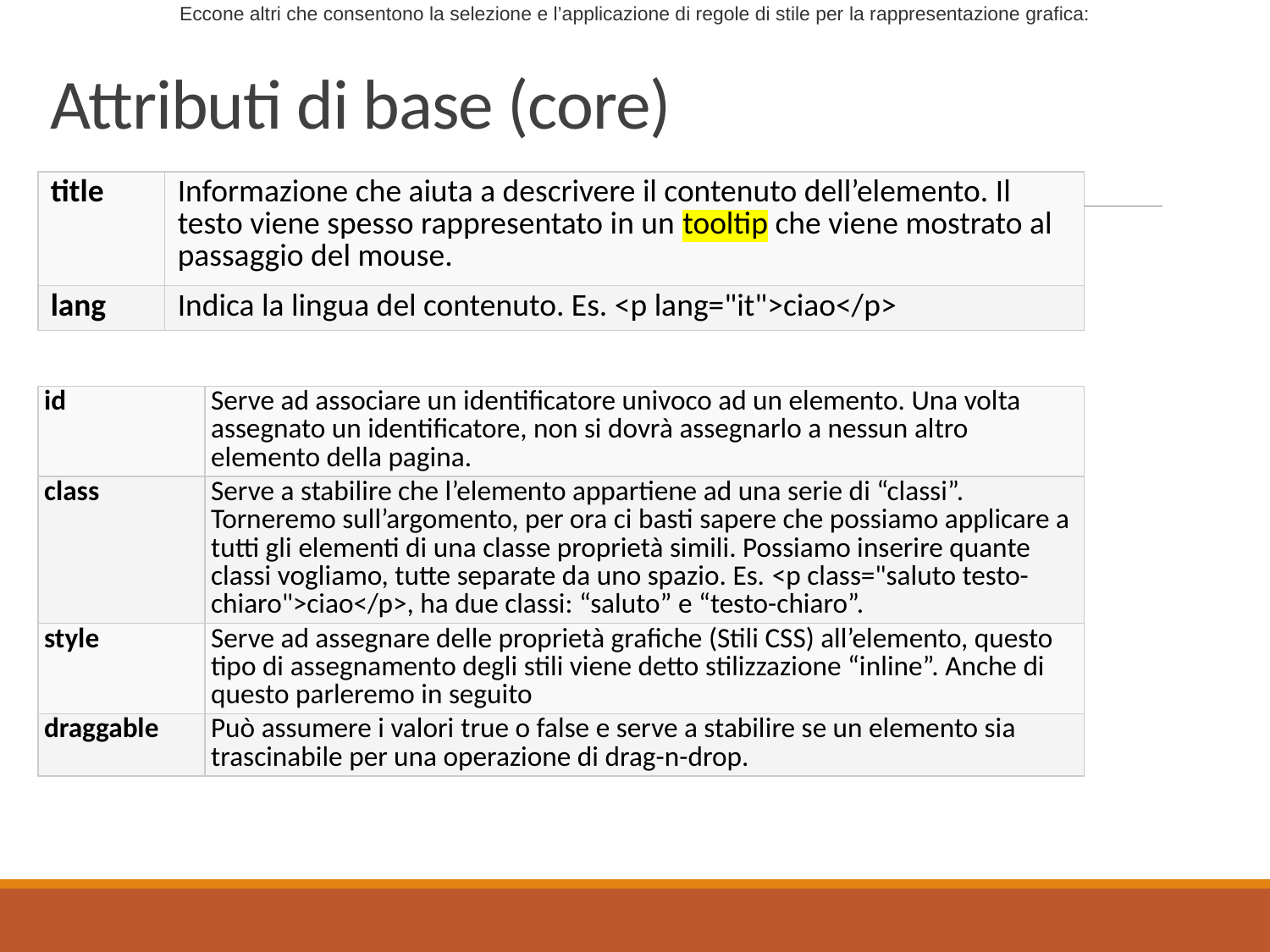

Eccone altri che consentono la selezione e l’applicazione di regole di stile per la rappresentazione grafica:

# Attributi di base (core)
| title | Informazione che aiuta a descrivere il contenuto dell’elemento. Il testo viene spesso rappresentato in un tooltip che viene mostrato al passaggio del mouse. |
| --- | --- |
| lang | Indica la lingua del contenuto. Es. <p lang="it">ciao</p> |
| id | Serve ad associare un identificatore univoco ad un elemento. Una volta assegnato un identificatore, non si dovrà assegnarlo a nessun altro elemento della pagina. |
| --- | --- |
| class | Serve a stabilire che l’elemento appartiene ad una serie di “classi”. Torneremo sull’argomento, per ora ci basti sapere che possiamo applicare a tutti gli elementi di una classe proprietà simili. Possiamo inserire quante classi vogliamo, tutte separate da uno spazio. Es. <p class="saluto testo-chiaro">ciao</p>, ha due classi: “saluto” e “testo-chiaro”. |
| style | Serve ad assegnare delle proprietà grafiche (Stili CSS) all’elemento, questo tipo di assegnamento degli stili viene detto stilizzazione “inline”. Anche di questo parleremo in seguito |
| draggable | Può assumere i valori true o false e serve a stabilire se un elemento sia trascinabile per una operazione di drag-n-drop. |